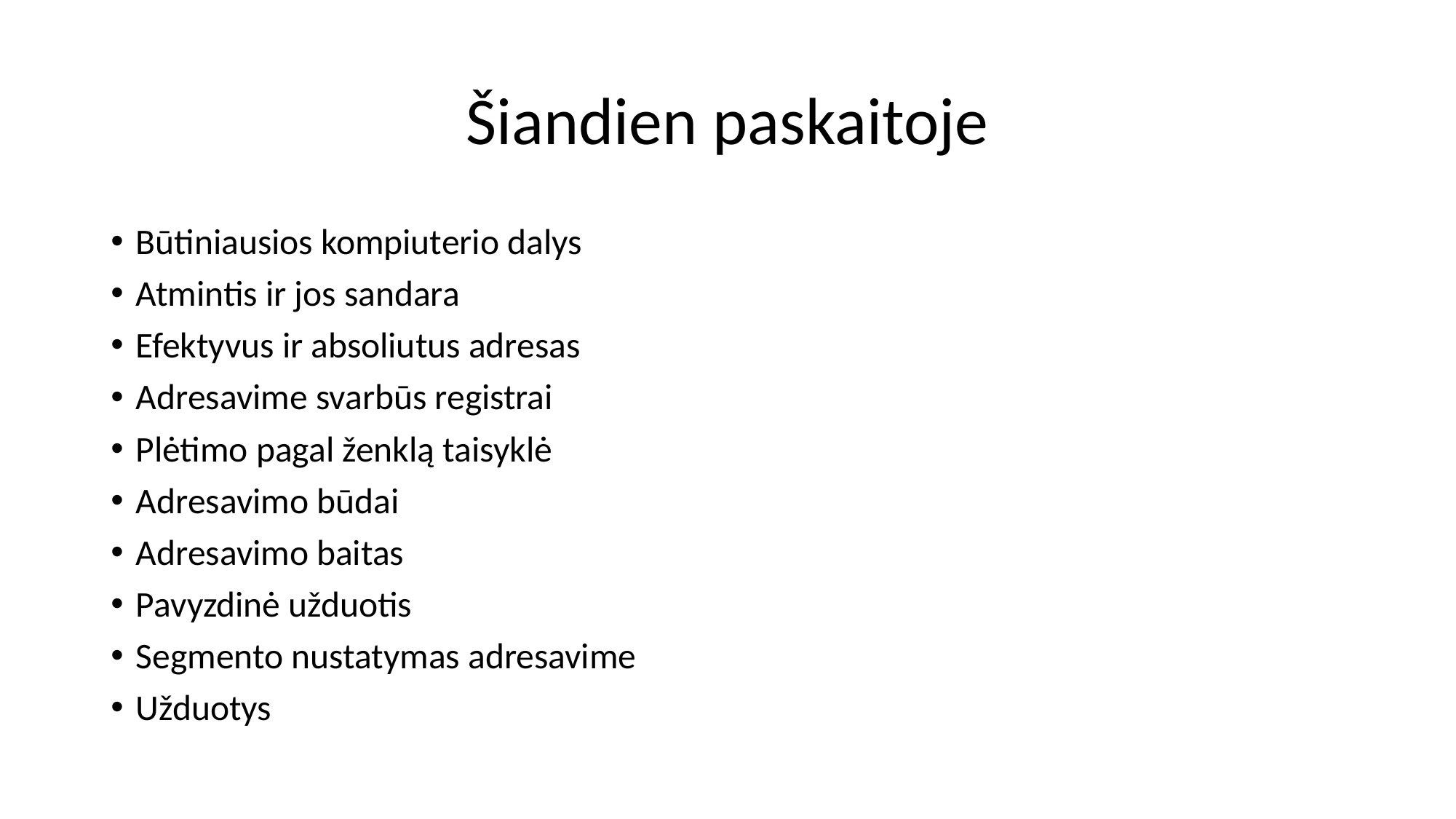

# Šiandien paskaitoje
Būtiniausios kompiuterio dalys
Atmintis ir jos sandara
Efektyvus ir absoliutus adresas
Adresavime svarbūs registrai
Plėtimo pagal ženklą taisyklė
Adresavimo būdai
Adresavimo baitas
Pavyzdinė užduotis
Segmento nustatymas adresavime
Užduotys